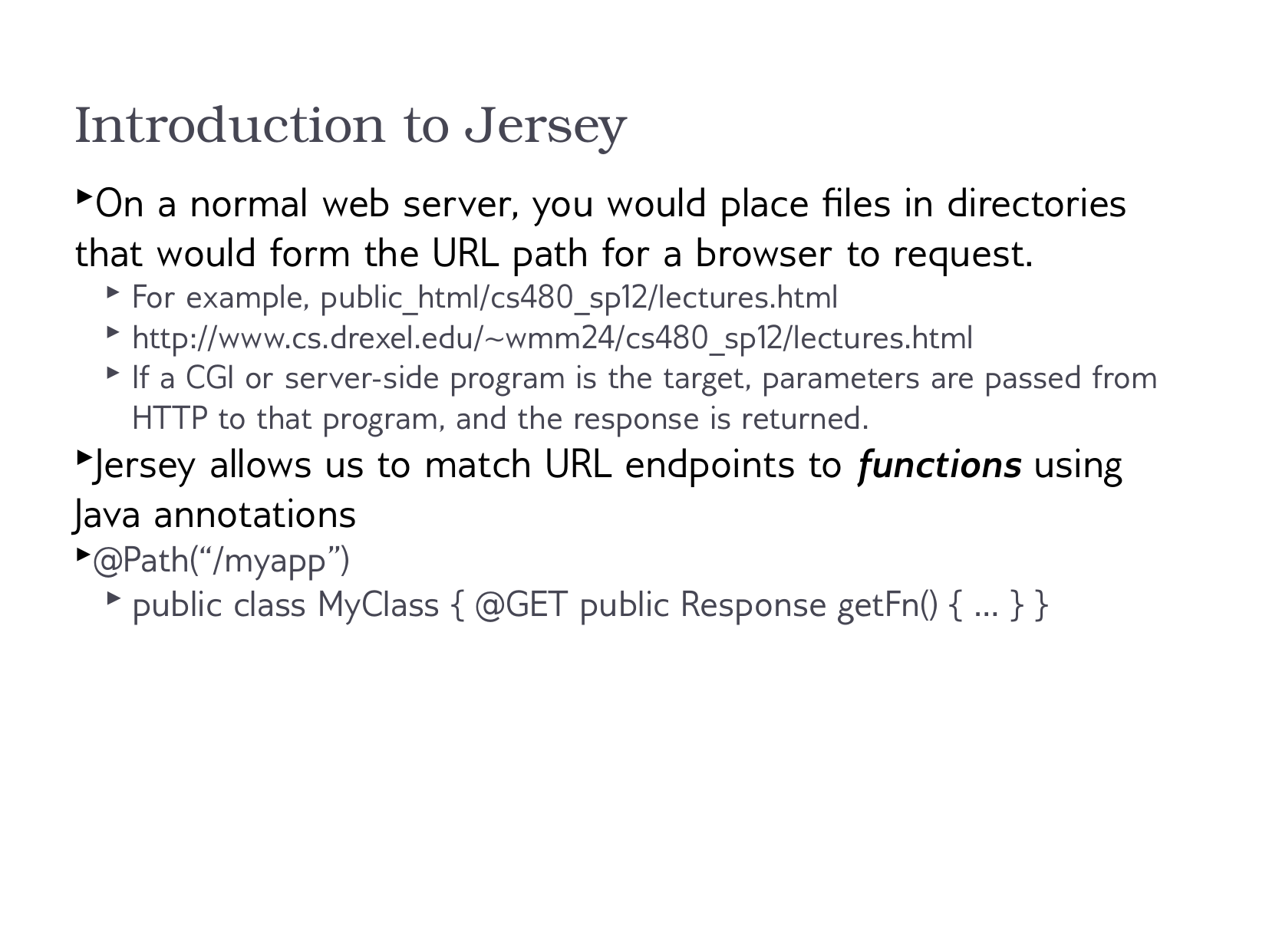

Introduction to Jersey
On a normal web server, you would place files in directories that would form the URL path for a browser to request.
For example, public_html/cs480_sp12/lectures.html
http://www.cs.drexel.edu/~wmm24/cs480_sp12/lectures.html
If a CGI or server-side program is the target, parameters are passed from HTTP to that program, and the response is returned.
Jersey allows us to match URL endpoints to functions using Java annotations
@Path(“/myapp”)
public class MyClass { @GET public Response getFn() { … } }